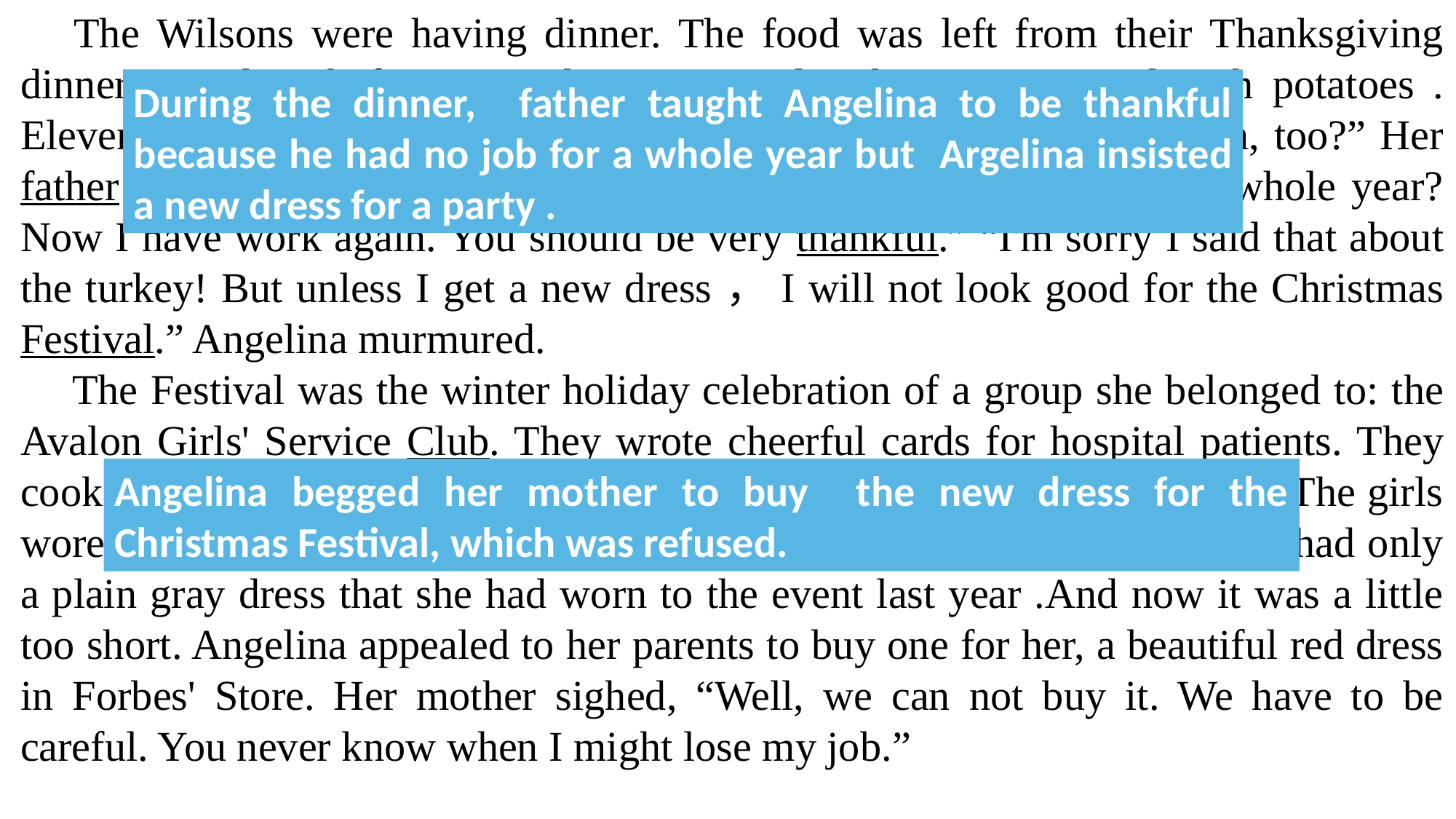

The Wilsons were having dinner. The food was left from their Thanksgiving dinner two days before：turkey soup and turkey meat mixed with potatoes . Eleven-year-old Angelina asked，”Are we having turkey ice cream, too?” Her father replied, “Angelina, have you forgotten that I had no job for a whole year? Now I have work again. You should be very thankful.” “I'm sorry I said that about the turkey! But unless I get a new dress，I will not look good for the Christmas Festival.” Angelina murmured.
    The Festival was the winter holiday celebration of a group she belonged to: the Avalon Girls' Service Club. They wrote cheerful cards for hospital patients. They cooked meals for the homeless .But the Christmas Festival was different . The girls wore party clothes and many people came to see them perform. Angelina had only a plain gray dress that she had worn to the event last year .And now it was a little too short. Angelina appealed to her parents to buy one for her, a beautiful red dress in Forbes' Store. Her mother sighed, “Well, we can not buy it. We have to be careful. You never know when I might lose my job.”

During the dinner,  father taught Angelina to be thankful because he had no job for a whole year but  Argelina insisted a new dress for a party .
Angelina begged her mother to buy  the new dress for the Christmas Festival, which was refused.